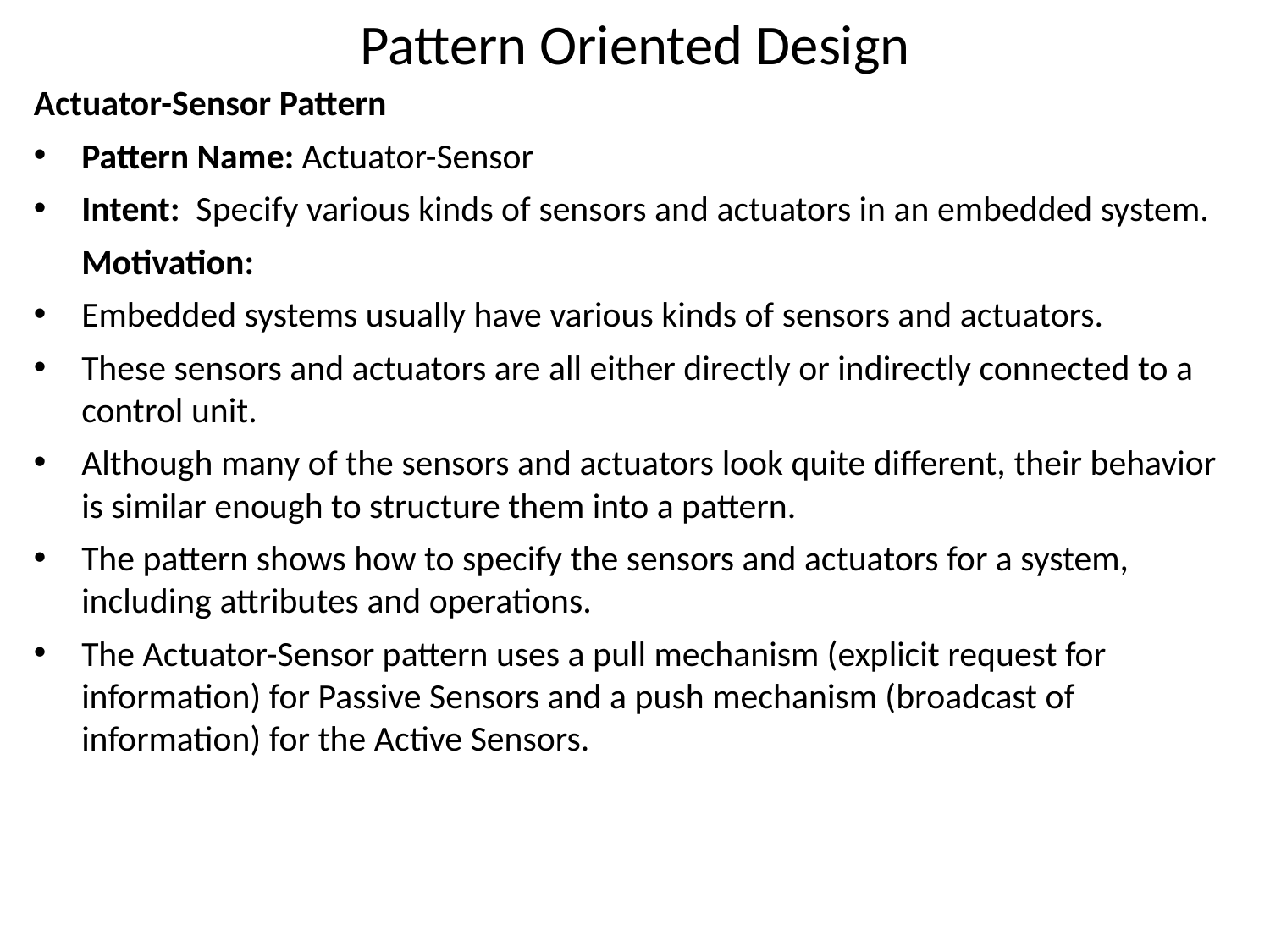

# Pattern Oriented Design
Actuator-Sensor Pattern
Pattern Name: Actuator-Sensor
Intent:  Specify various kinds of sensors and actuators in an embedded system.
	Motivation:
Embedded systems usually have various kinds of sensors and actuators.
These sensors and actuators are all either directly or indirectly connected to a control unit.
Although many of the sensors and actuators look quite different, their behavior is similar enough to structure them into a pattern.
The pattern shows how to specify the sensors and actuators for a system, including attributes and operations.
The Actuator-Sensor pattern uses a pull mechanism (explicit request for information) for Passive Sensors and a push mechanism (broadcast of information) for the Active Sensors.